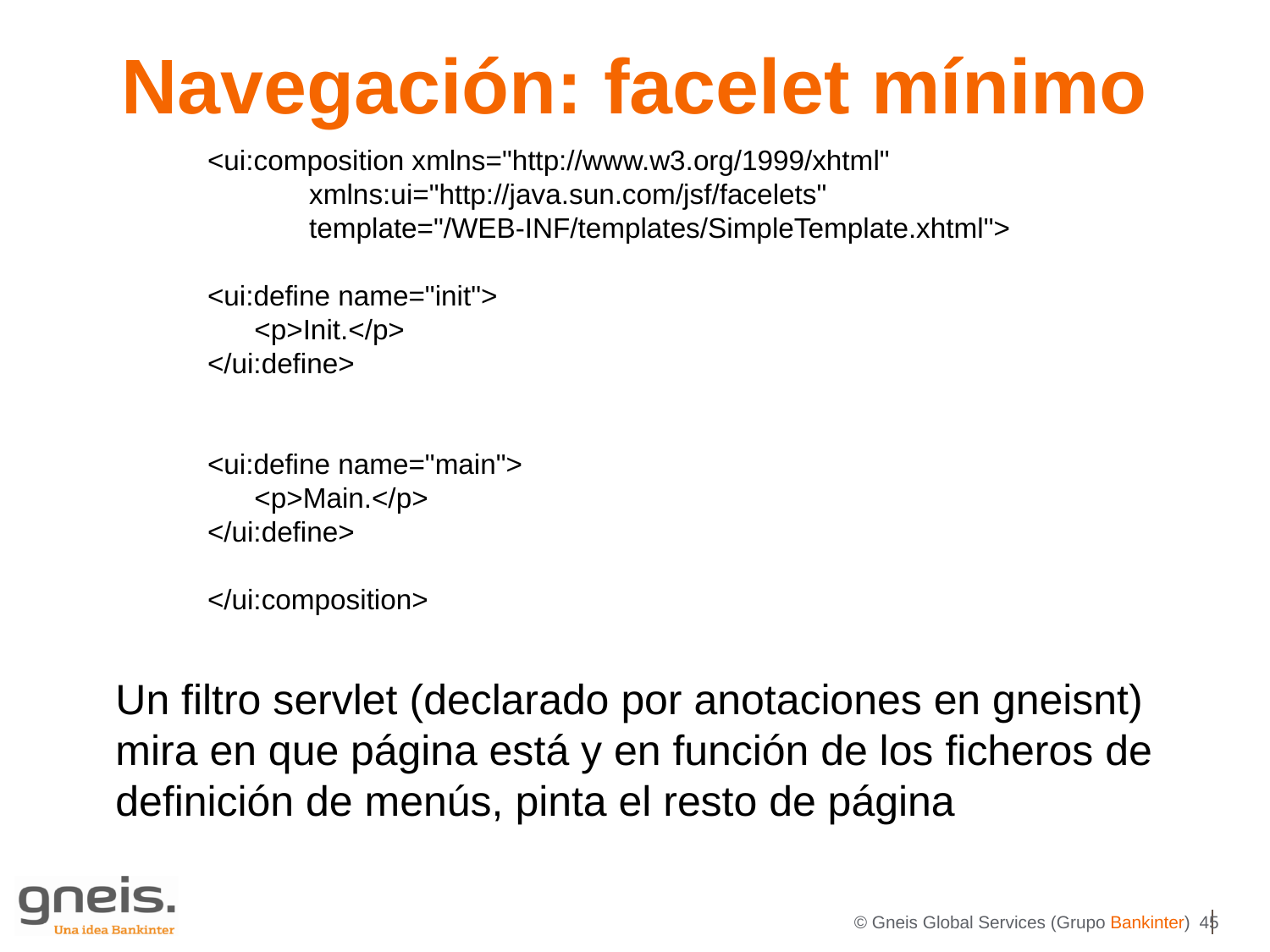

# Navegación: facelet mínimo
<ui:composition xmlns="http://www.w3.org/1999/xhtml"
             xmlns:ui="http://java.sun.com/jsf/facelets"
             template="/WEB-INF/templates/SimpleTemplate.xhtml">

<ui:define name="init">
      <p>Init.</p>
</ui:define>

<ui:define name="main">
      <p>Main.</p>
</ui:define>

</ui:composition>
Un filtro servlet (declarado por anotaciones en gneisnt) mira en que página está y en función de los ficheros de definición de menús, pinta el resto de página